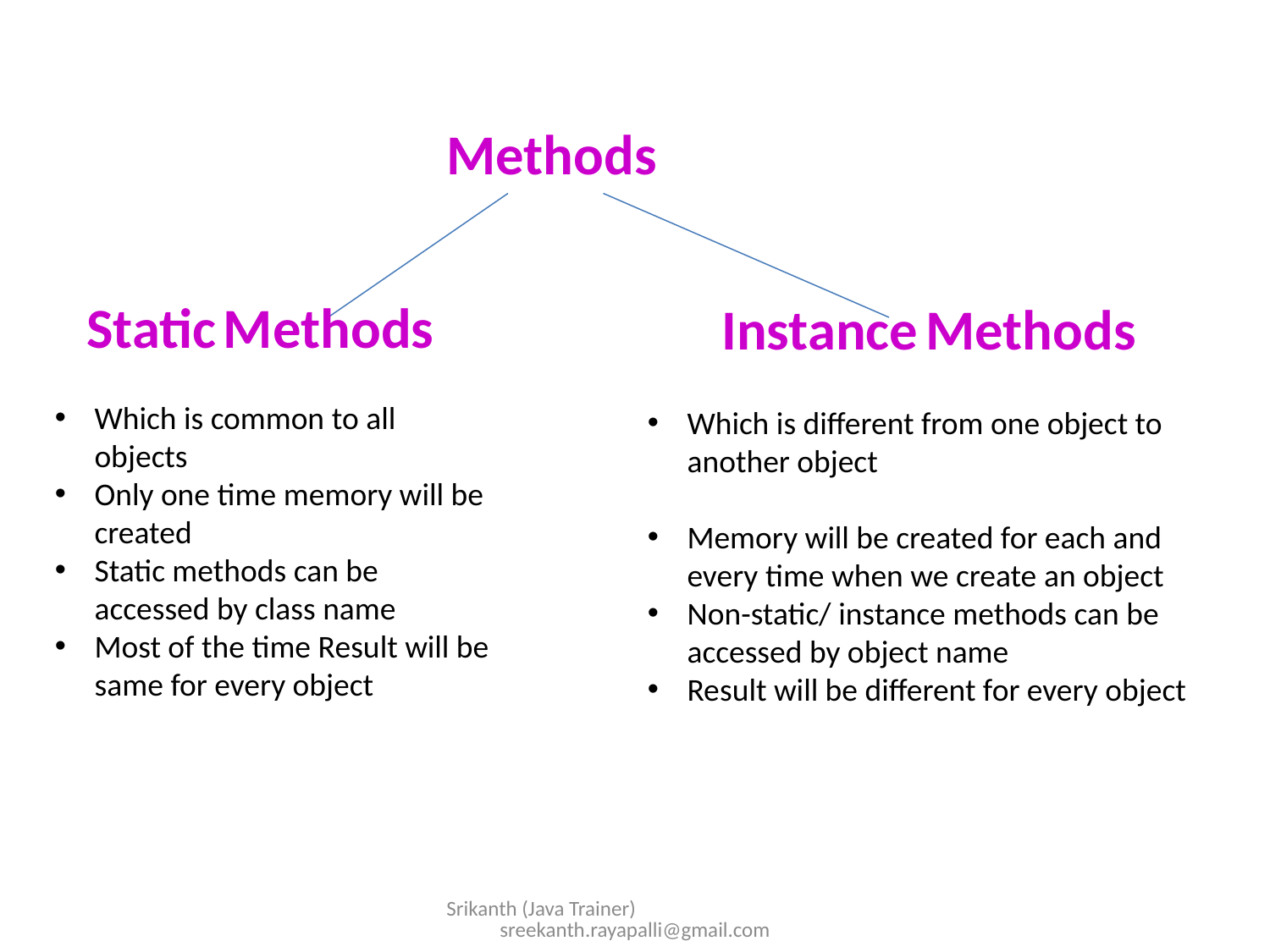

Methods
Static Methods
Instance Methods
Which is common to all objects
Only one time memory will be created
Static methods can be accessed by class name
Most of the time Result will be same for every object

Which is different from one object to another object

Memory will be created for each and every time when we create an object
Non-static/ instance methods can be accessed by object name
Result will be different for every object

Srikanth (Java Trainer)                                                 sreekanth.rayapalli@gmail.com